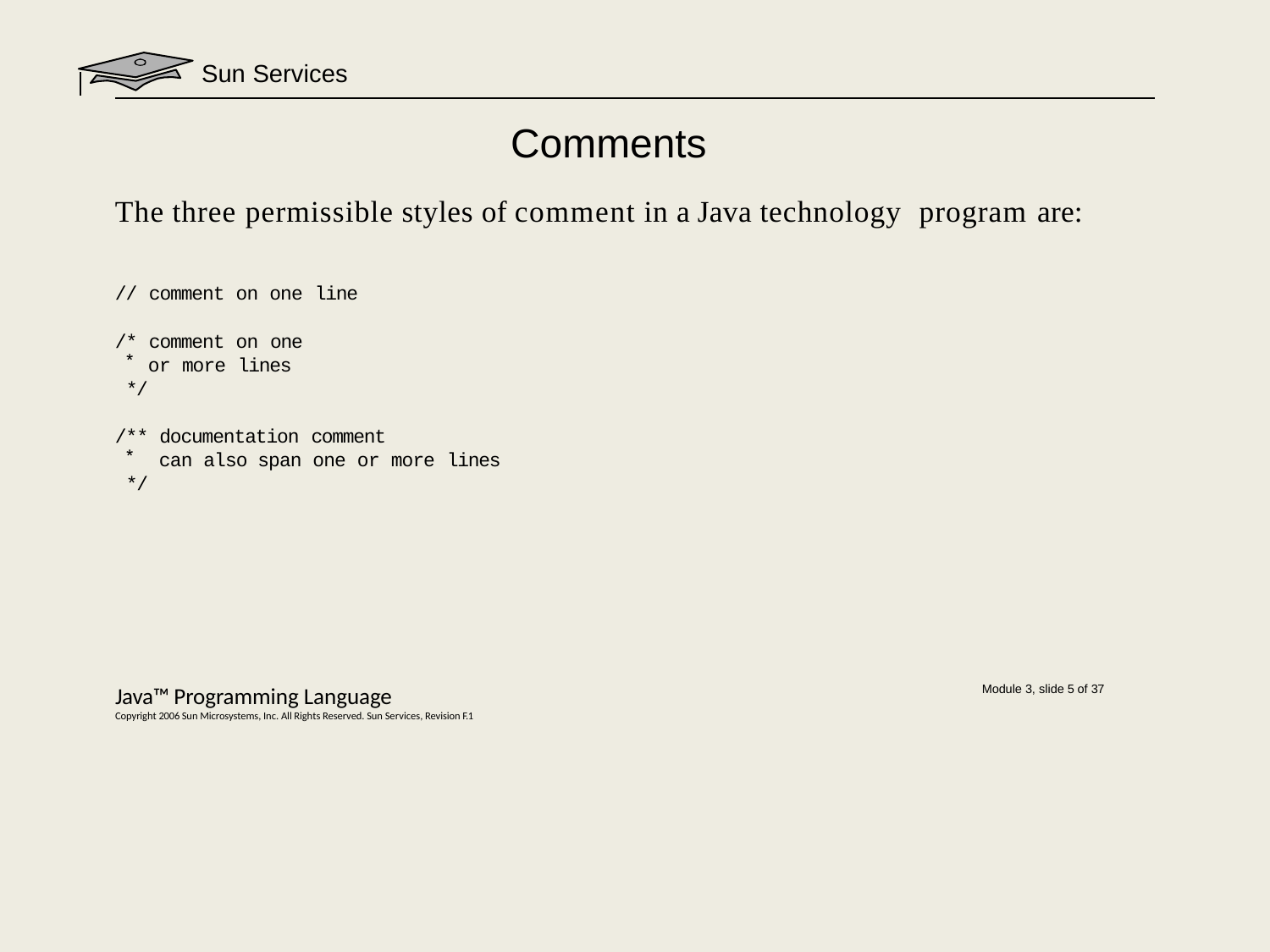

Sun Services

# Comments
The three permissible styles of comment in a Java technology  program are:
// comment on one line

/* comment on one
or more lines
*/

/** documentation comment
can also span one or more lines
*/
Java™ Programming Language
Copyright 2006 Sun Microsystems, Inc. All Rights Reserved. Sun Services, Revision F.1
Module 3, slide 5 of 37